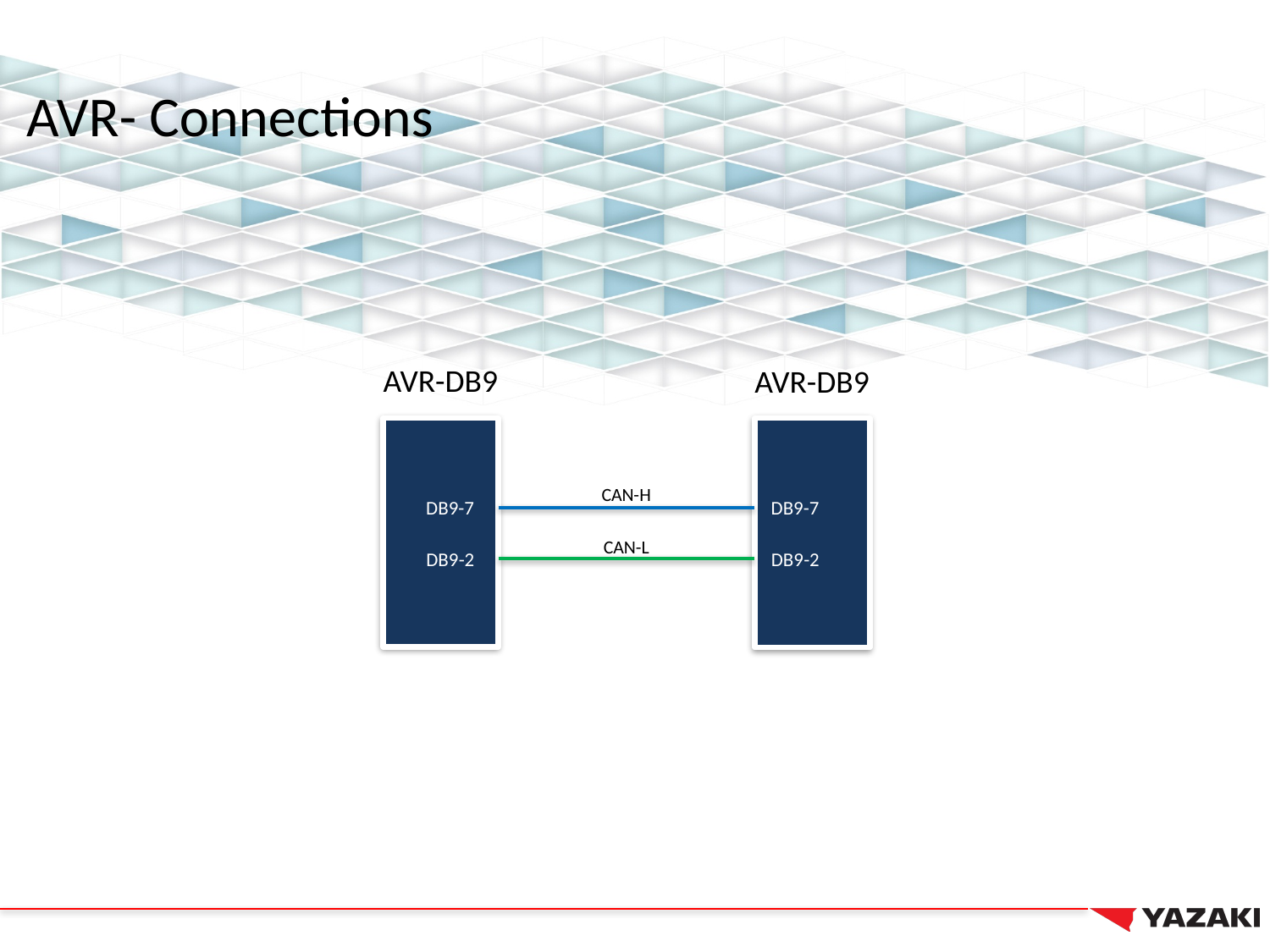

AVR- Connections
AVR-DB9
AVR-DB9

CAN-H
DB9-7
DB9-7
CAN-L
DB9-2
DB9-2